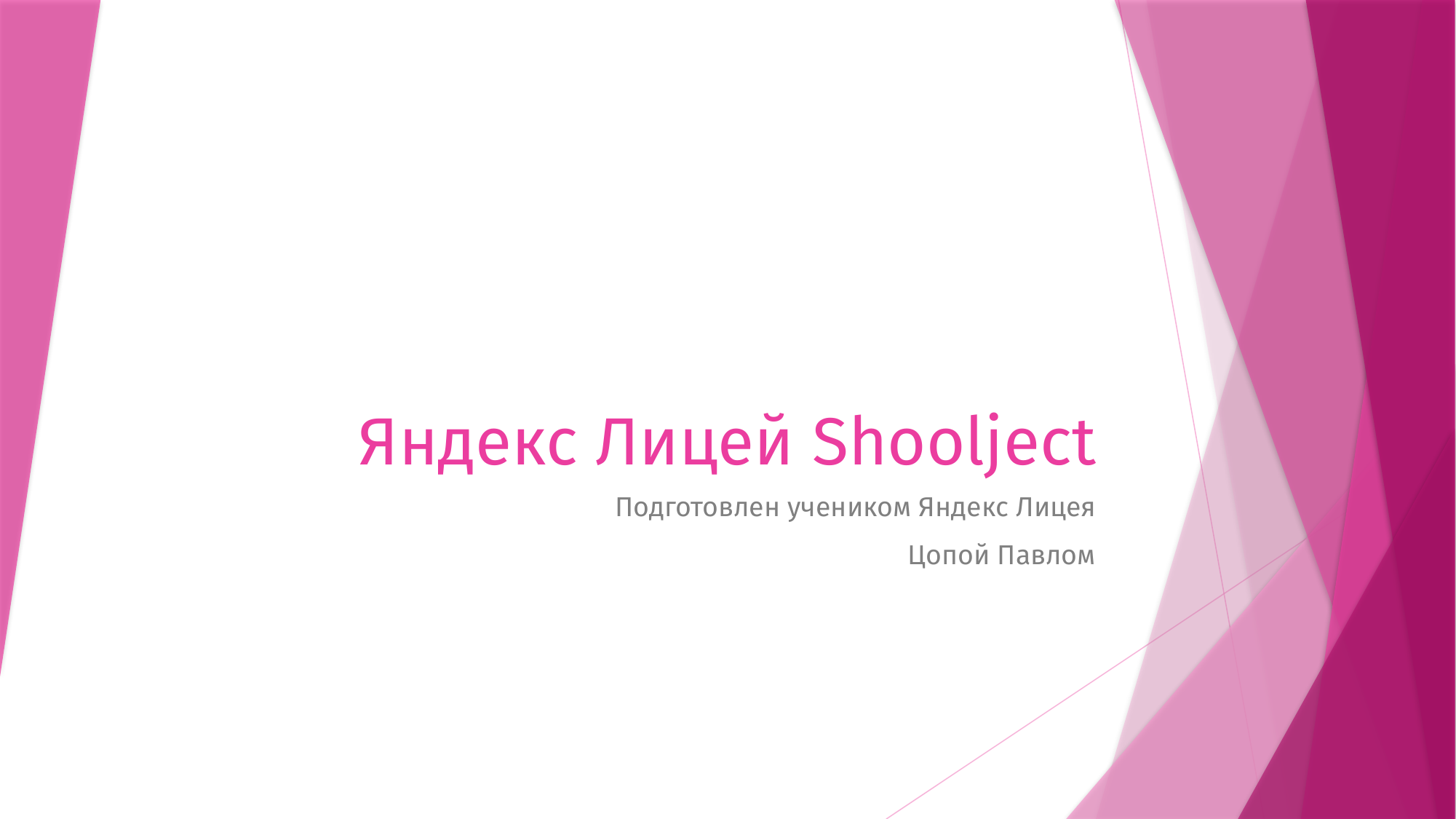

# Яндекс Лицей Shoolject
Подготовлен учеником Яндекс Лицея
Цопой Павлом